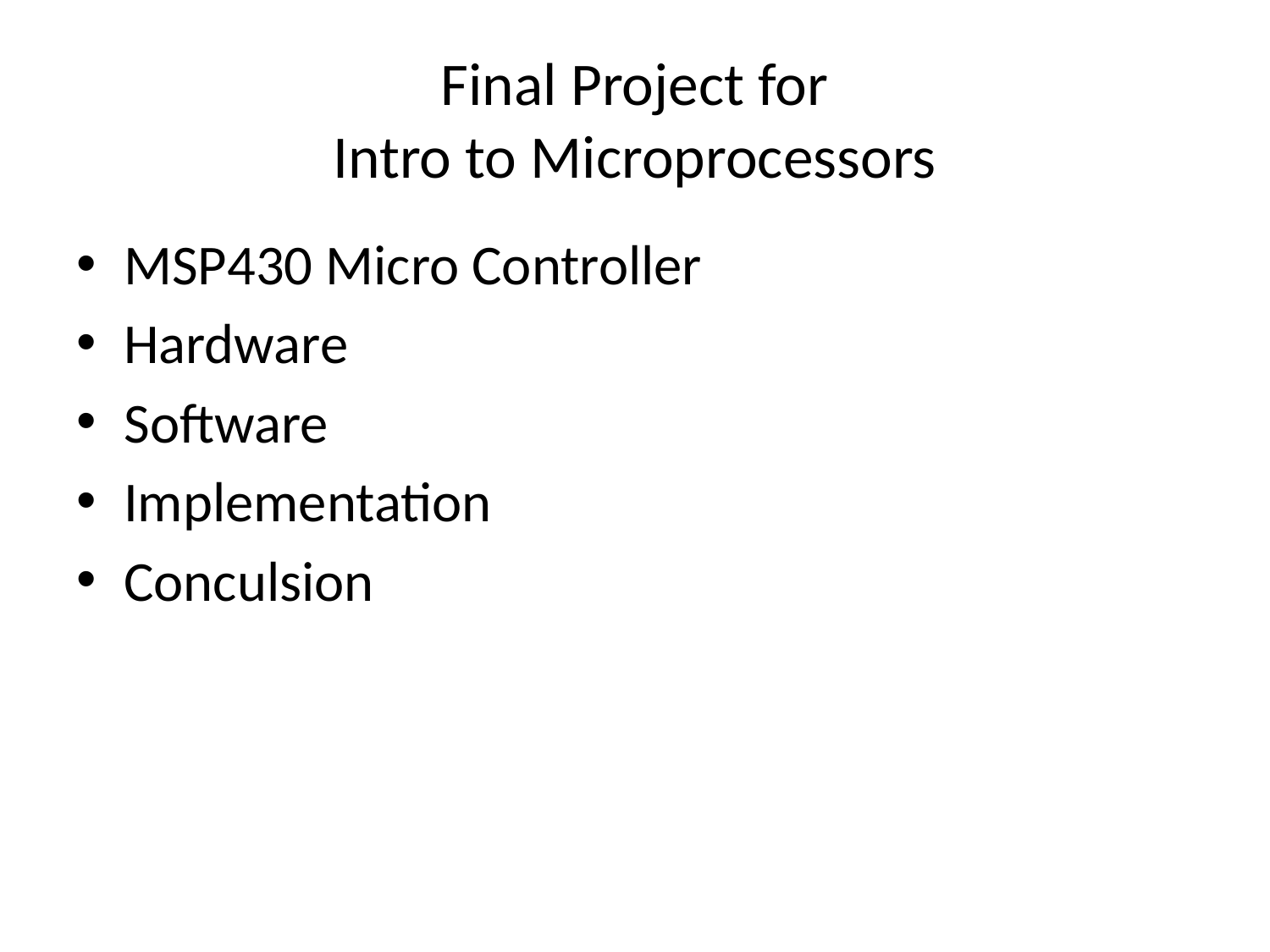

# Final Project for Intro to Microprocessors
MSP430 Micro Controller
Hardware
Software
Implementation
Conculsion